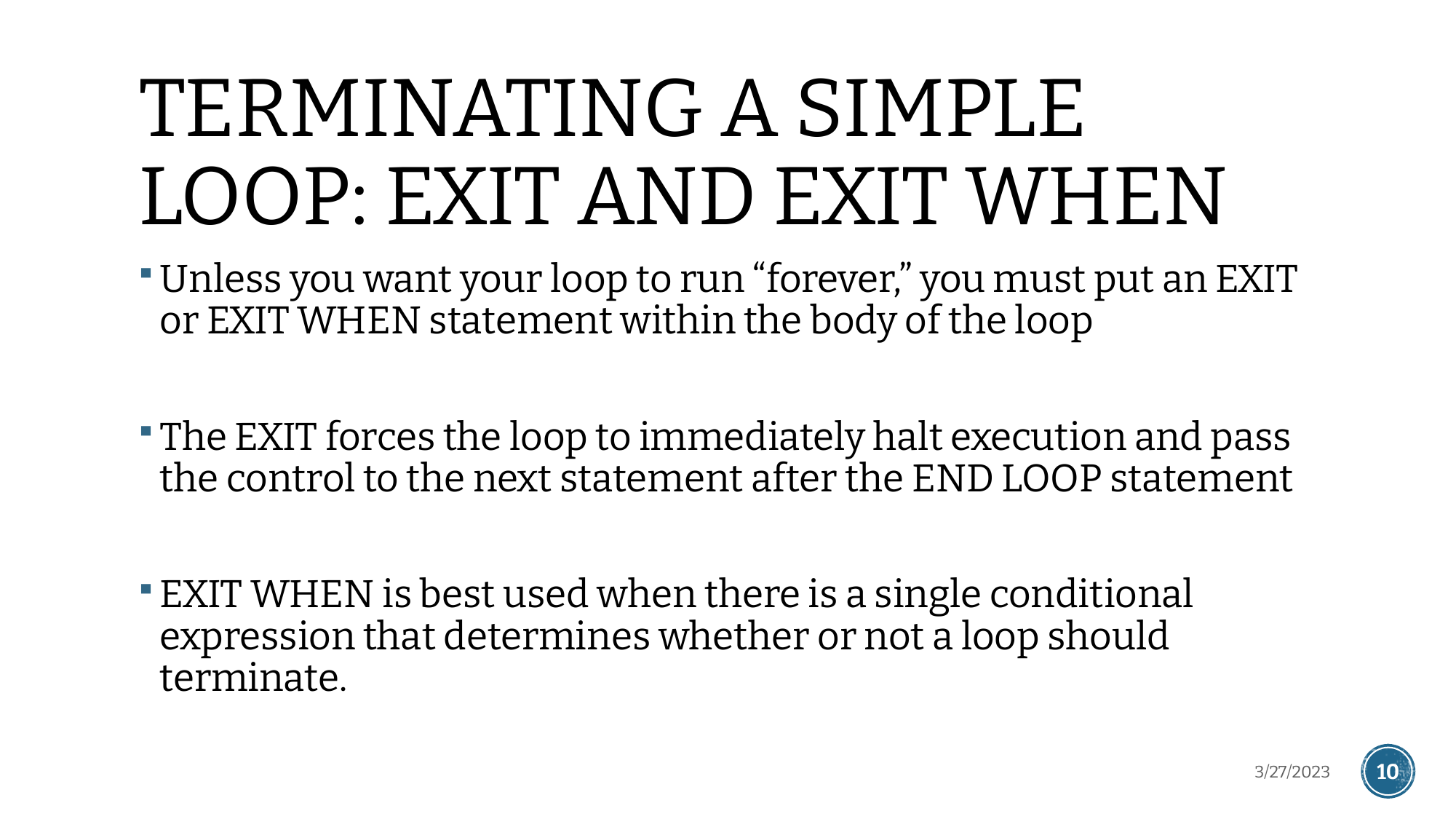

# Terminating a Simple Loop: EXIT and EXIT WHEN
Unless you want your loop to run “forever,” you must put an EXIT or EXIT WHEN statement within the body of the loop

The EXIT forces the loop to immediately halt execution and pass the control to the next statement after the END LOOP statement

EXIT WHEN is best used when there is a single conditional expression that determines whether or not a loop should terminate.

3/27/2023
10